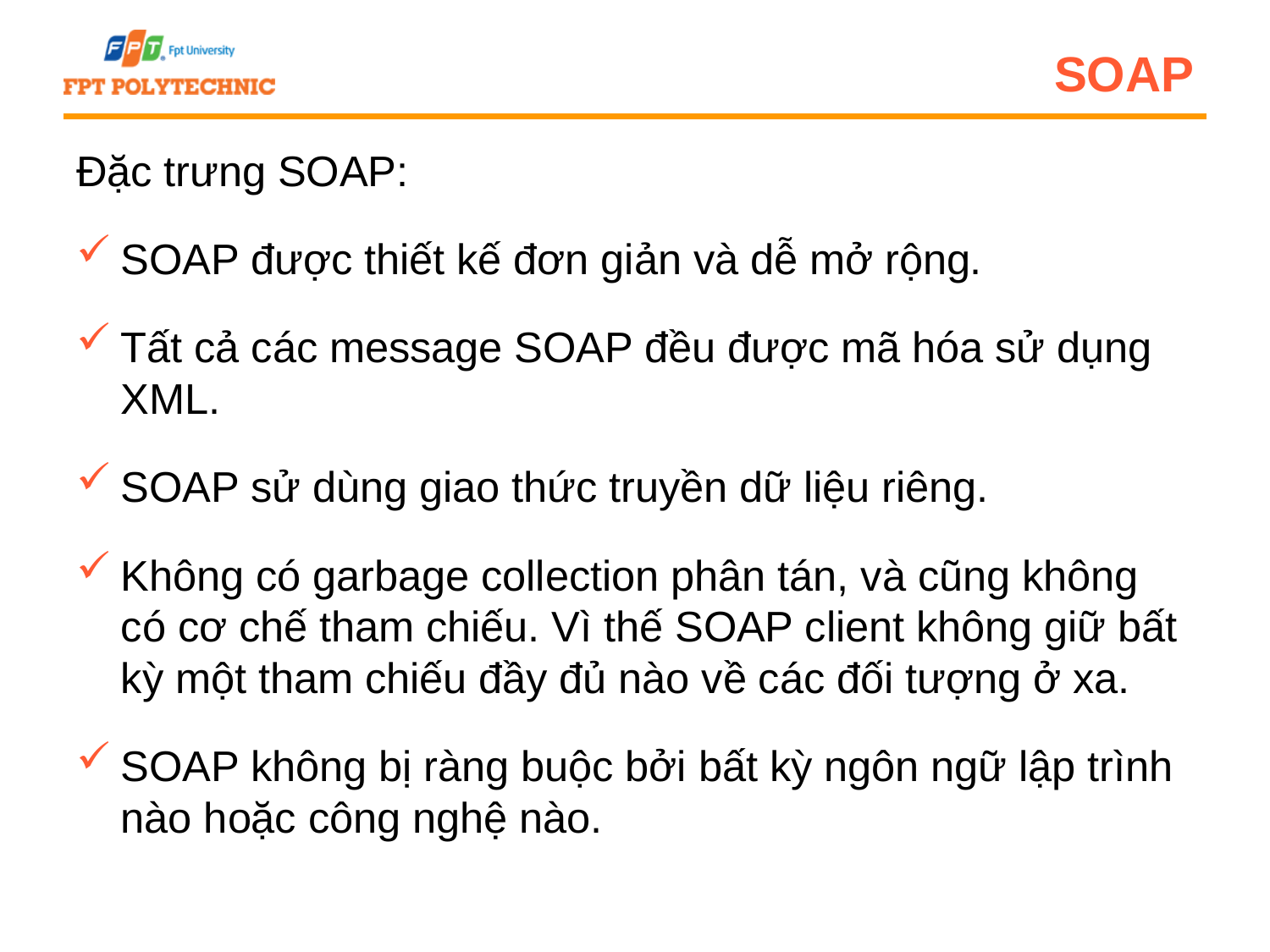

# SOAP
Đặc trưng SOAP:
SOAP được thiết kế đơn giản và dễ mở rộng.
Tất cả các message SOAP đều được mã hóa sử dụng XML.
SOAP sử dùng giao thức truyền dữ liệu riêng.
Không có garbage collection phân tán, và cũng không có cơ chế tham chiếu. Vì thế SOAP client không giữ bất kỳ một tham chiếu đầy đủ nào về các đối tượng ở xa.
SOAP không bị ràng buộc bởi bất kỳ ngôn ngữ lập trình nào hoặc công nghệ nào.